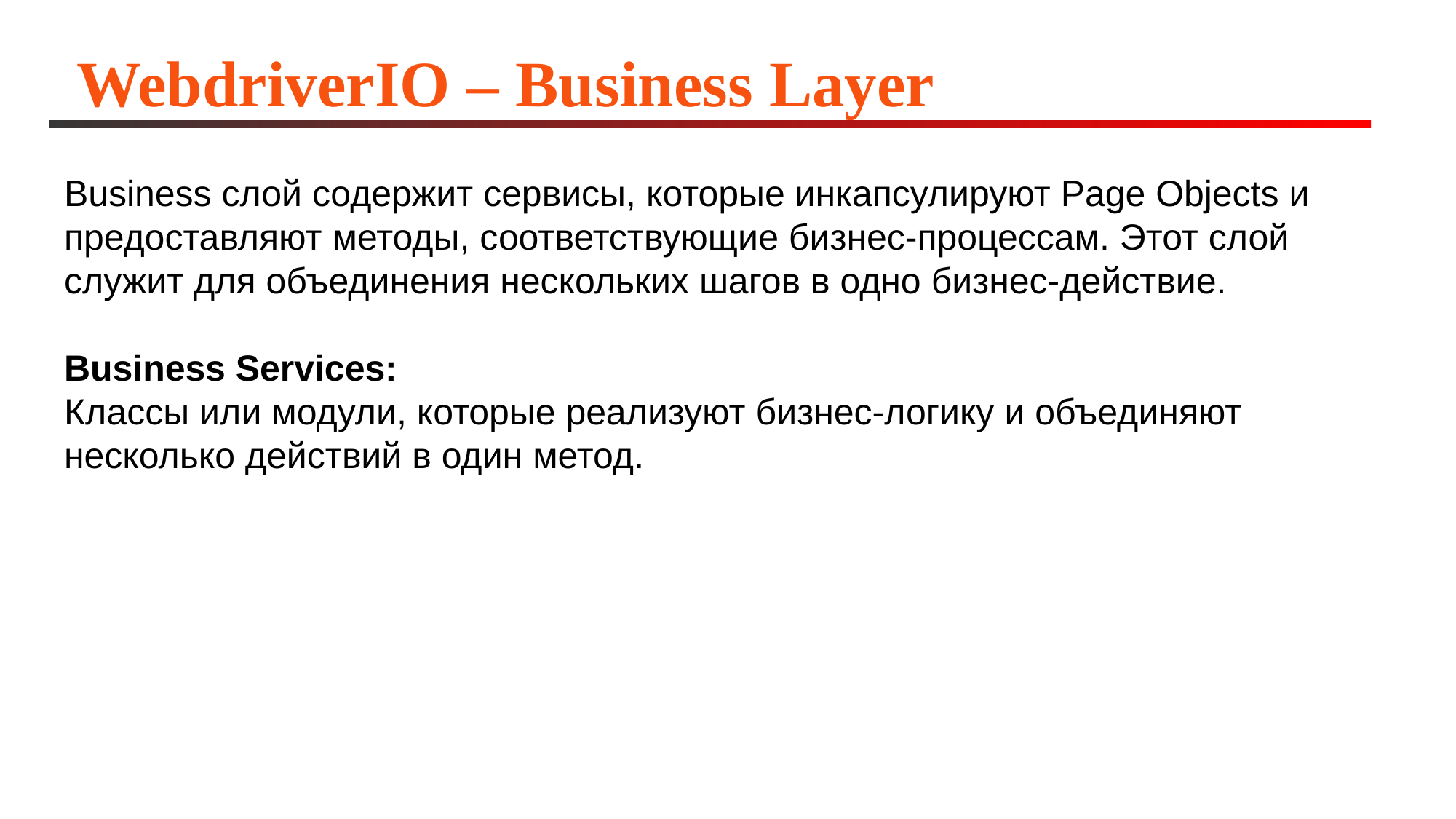

# WebdriverIO – Business Layer

Business слой содержит сервисы, которые инкапсулируют Page Objects и предоставляют методы, соответствующие бизнес-процессам. Этот слой служит для объединения нескольких шагов в одно бизнес-действие.

Business Services:
Классы или модули, которые реализуют бизнес-логику и объединяют несколько действий в один метод.